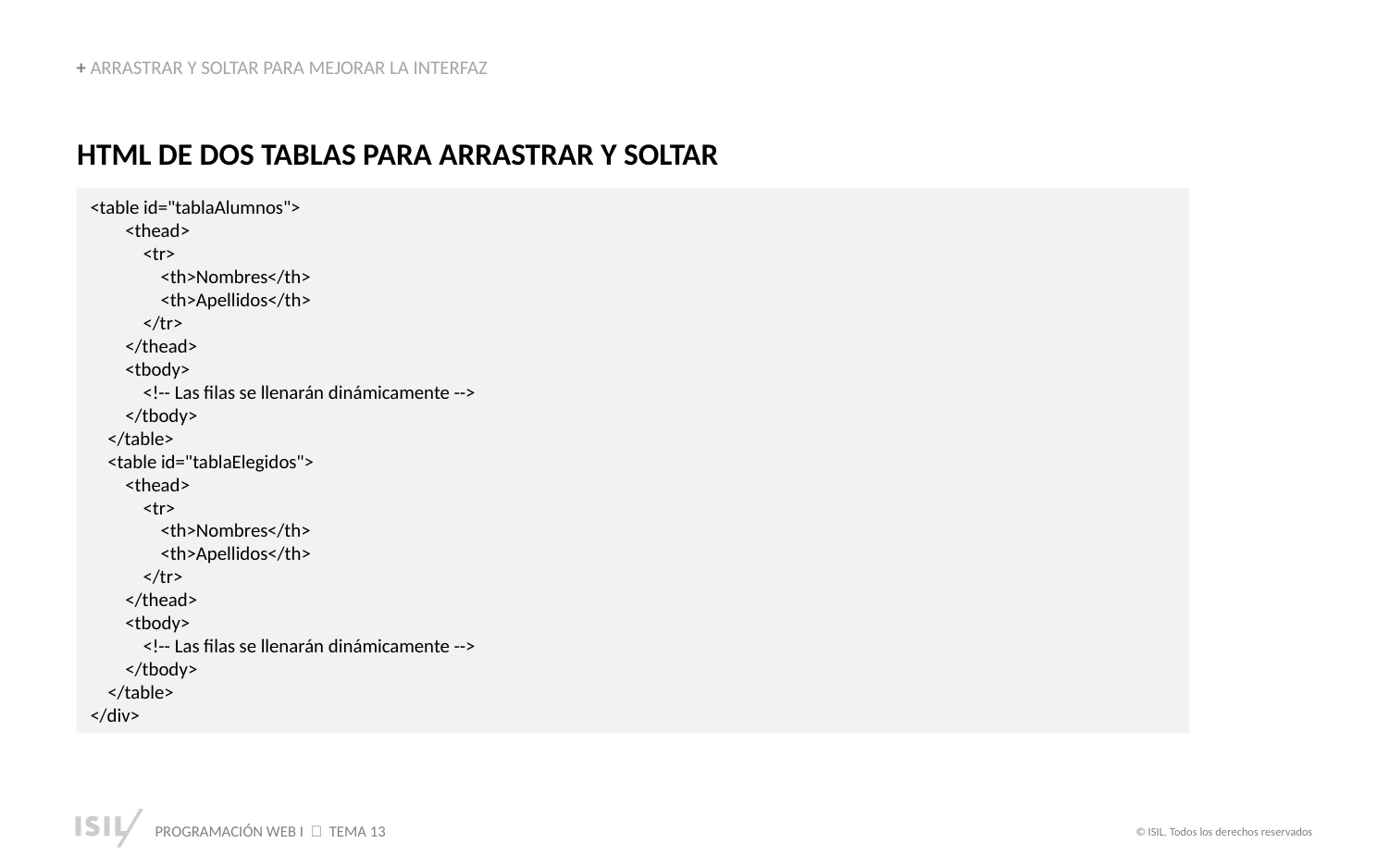

+ ARRASTRAR Y SOLTAR PARA MEJORAR LA INTERFAZ
HTML DE DOS TABLAS PARA ARRASTRAR Y SOLTAR
<table id="tablaAlumnos">
        <thead>
            <tr>
                <th>Nombres</th>
                <th>Apellidos</th>
            </tr>
        </thead>
        <tbody>
            <!-- Las filas se llenarán dinámicamente -->
        </tbody>
    </table>
    <table id="tablaElegidos">
        <thead>
            <tr>
                <th>Nombres</th>
                <th>Apellidos</th>
            </tr>
        </thead>
        <tbody>
            <!-- Las filas se llenarán dinámicamente -->
        </tbody>
    </table>
</div>